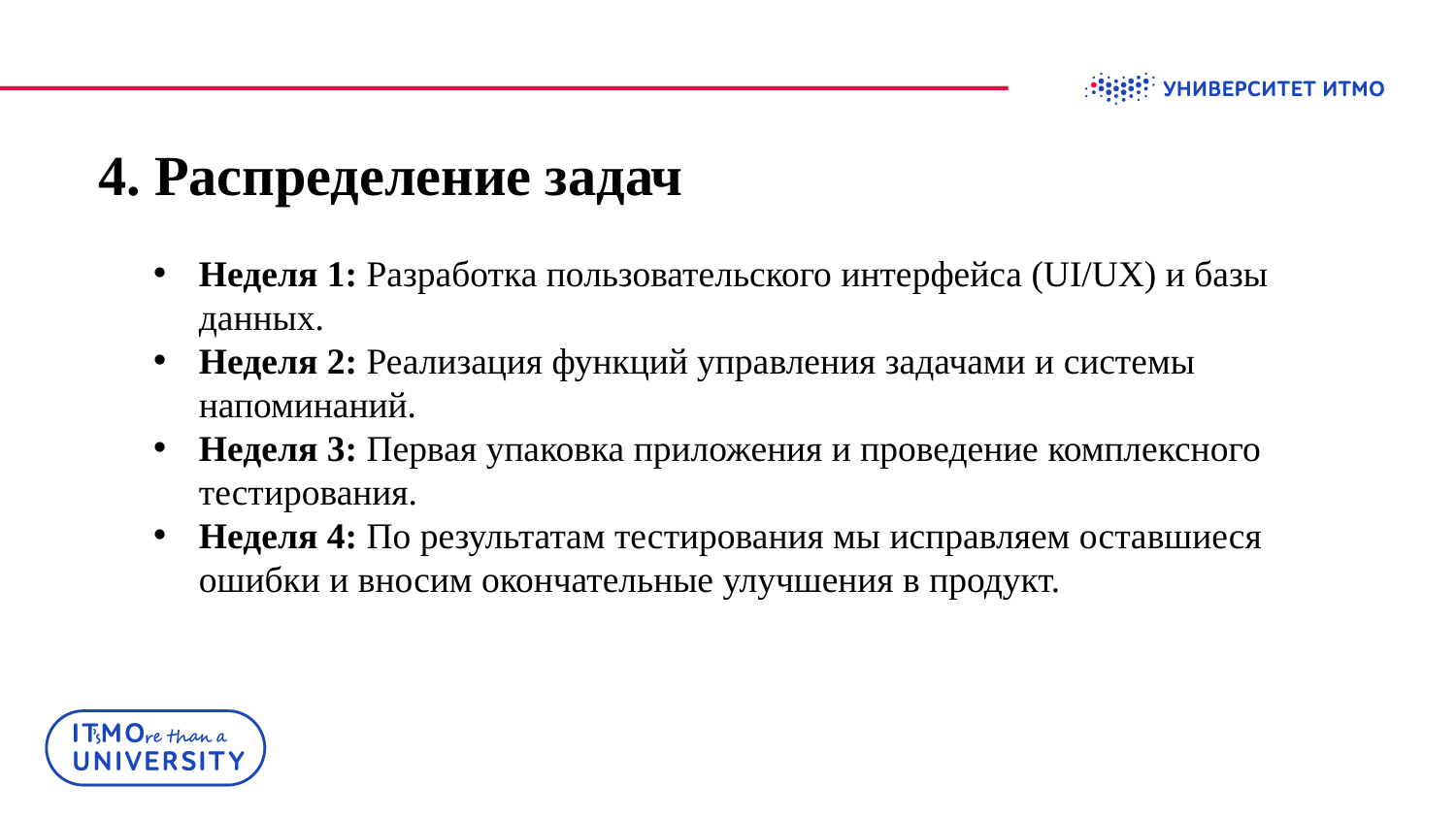

# 4. Распределение задач
Неделя 1: Разработка пользовательского интерфейса (UI/UX) и базы данных.
Неделя 2: Реализация функций управления задачами и системы напоминаний.
Неделя 3: Первая упаковка приложения и проведение комплексного тестирования.
Неделя 4: По результатам тестирования мы исправляем оставшиеся ошибки и вносим окончательные улучшения в продукт.